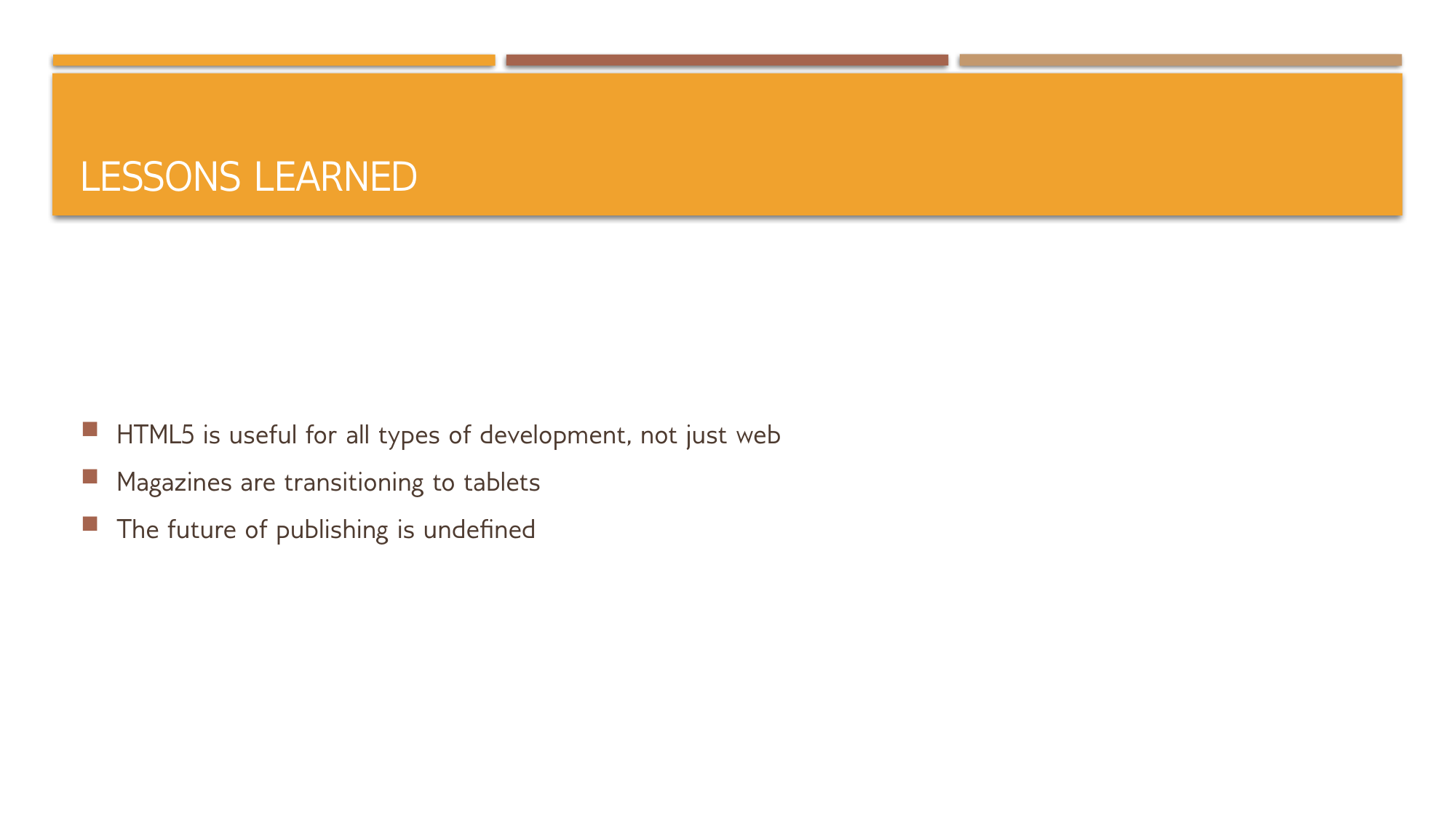

# Lessons Learned
HTML5 is useful for all types of development, not just web
Magazines are transitioning to tablets
The future of publishing is undefined